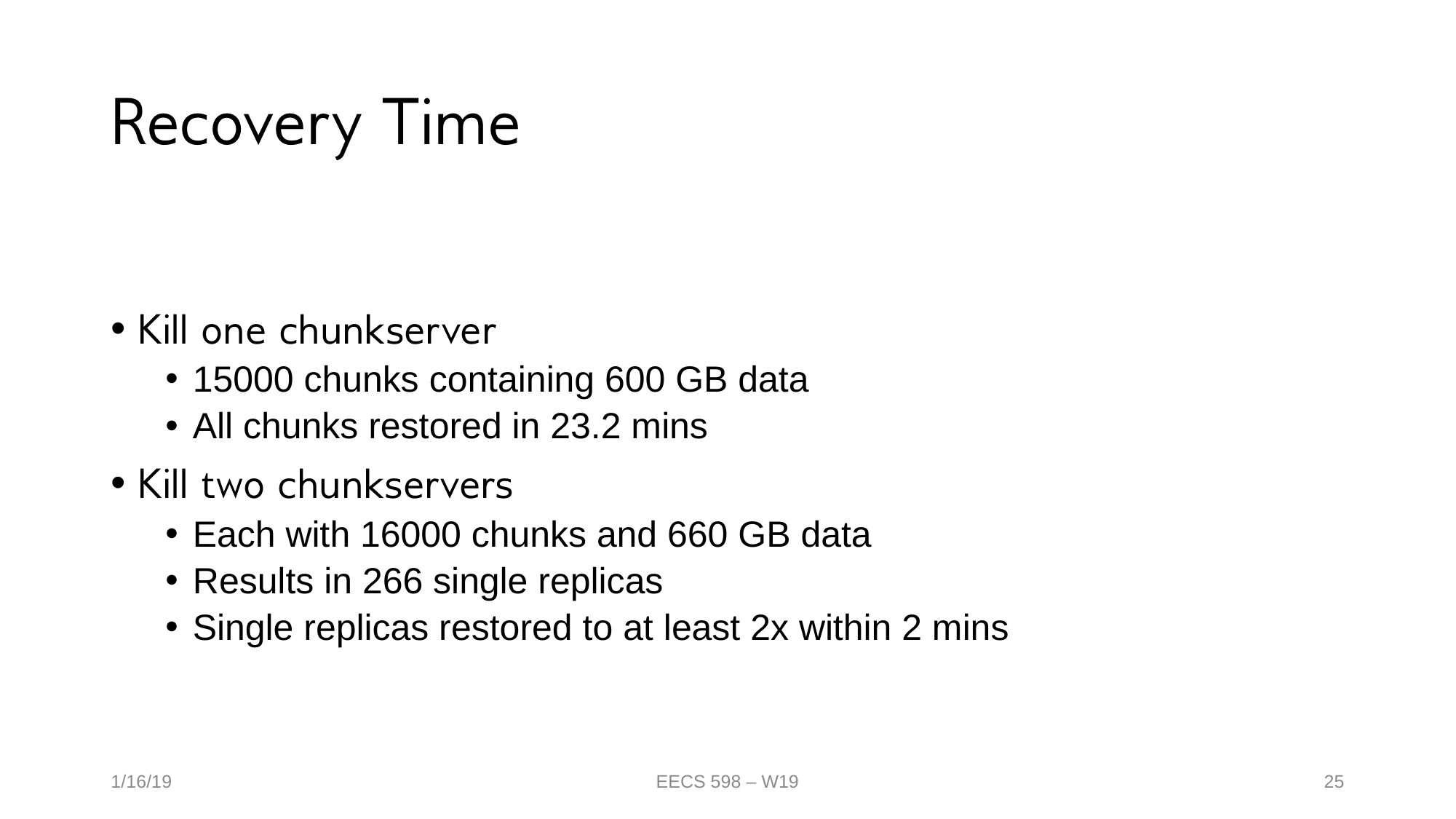

# Recovery Time
Kill one chunkserver
15000 chunks containing 600 GB data
All chunks restored in 23.2 mins
Kill two chunkservers
Each with 16000 chunks and 660 GB data
Results in 266 single replicas
Single replicas restored to at least 2x within 2 mins
1/16/19
EECS 598 – W19
25